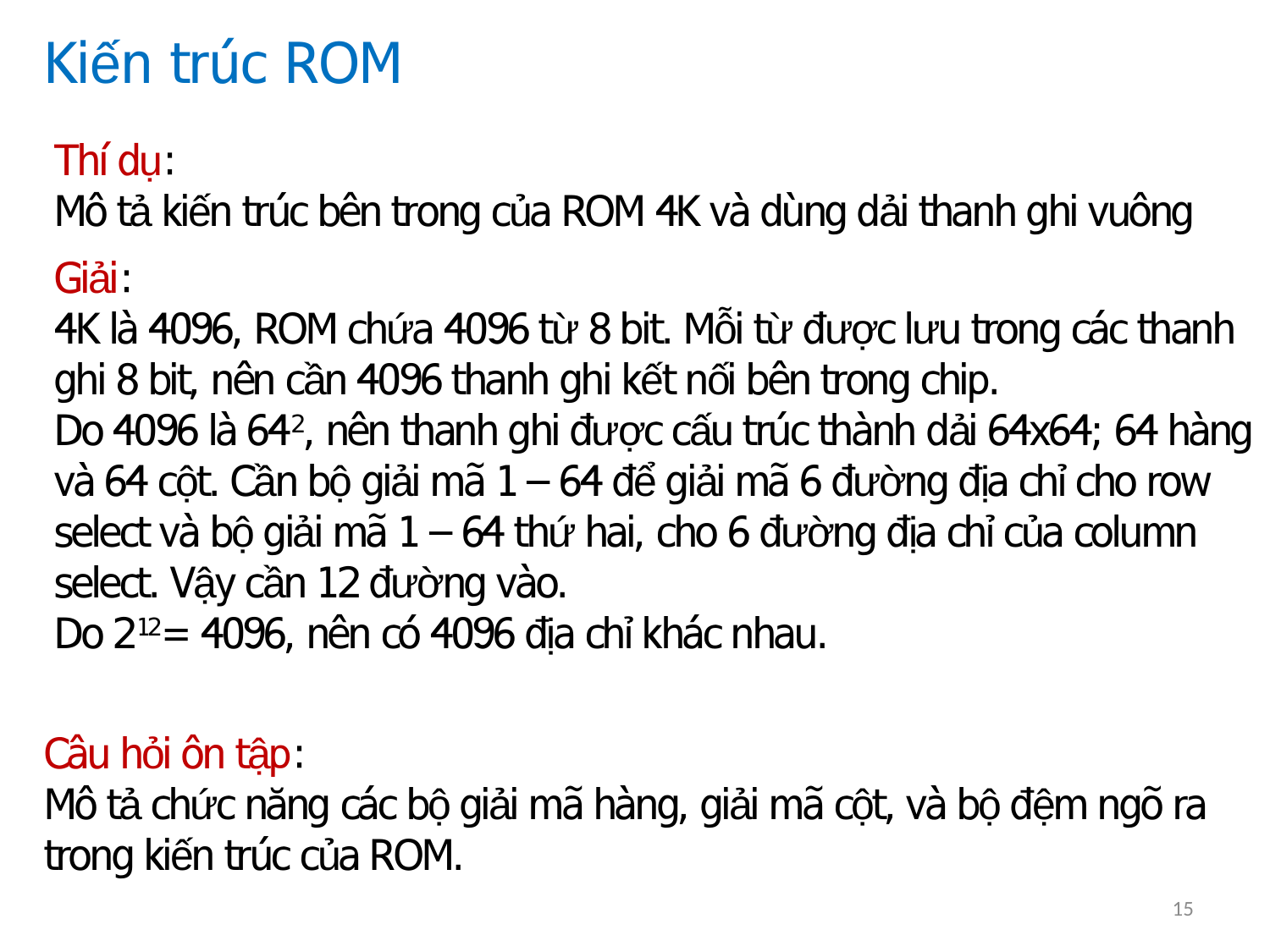

Kiến trúc ROM
Thí dụ:
Mô tả kiến trúc bên trong của ROM 4K và dùng dải thanh ghi vuông
Giải:
4K là 4096, ROM chứa 4096 từ 8 bit. Mỗi từ được lưu trong các thanh ghi 8 bit, nên cần 4096 thanh ghi kết nối bên trong chip.
Do 4096 là 642, nên thanh ghi được cấu trúc thành dải 64x64; 64 hàng và 64 cột. Cần bộ giải mã 1 – 64 để giải mã 6 đường địa chỉ cho row select và bộ giải mã 1 – 64 thứ hai, cho 6 đường địa chỉ của column select. Vậy cần 12 đường vào.
Do 212= 4096, nên có 4096 địa chỉ khác nhau.
Câu hỏi ôn tập:
Mô tả chức năng các bộ giải mã hàng, giải mã cột, và bộ đệm ngõ ra trong kiến trúc của ROM.
15